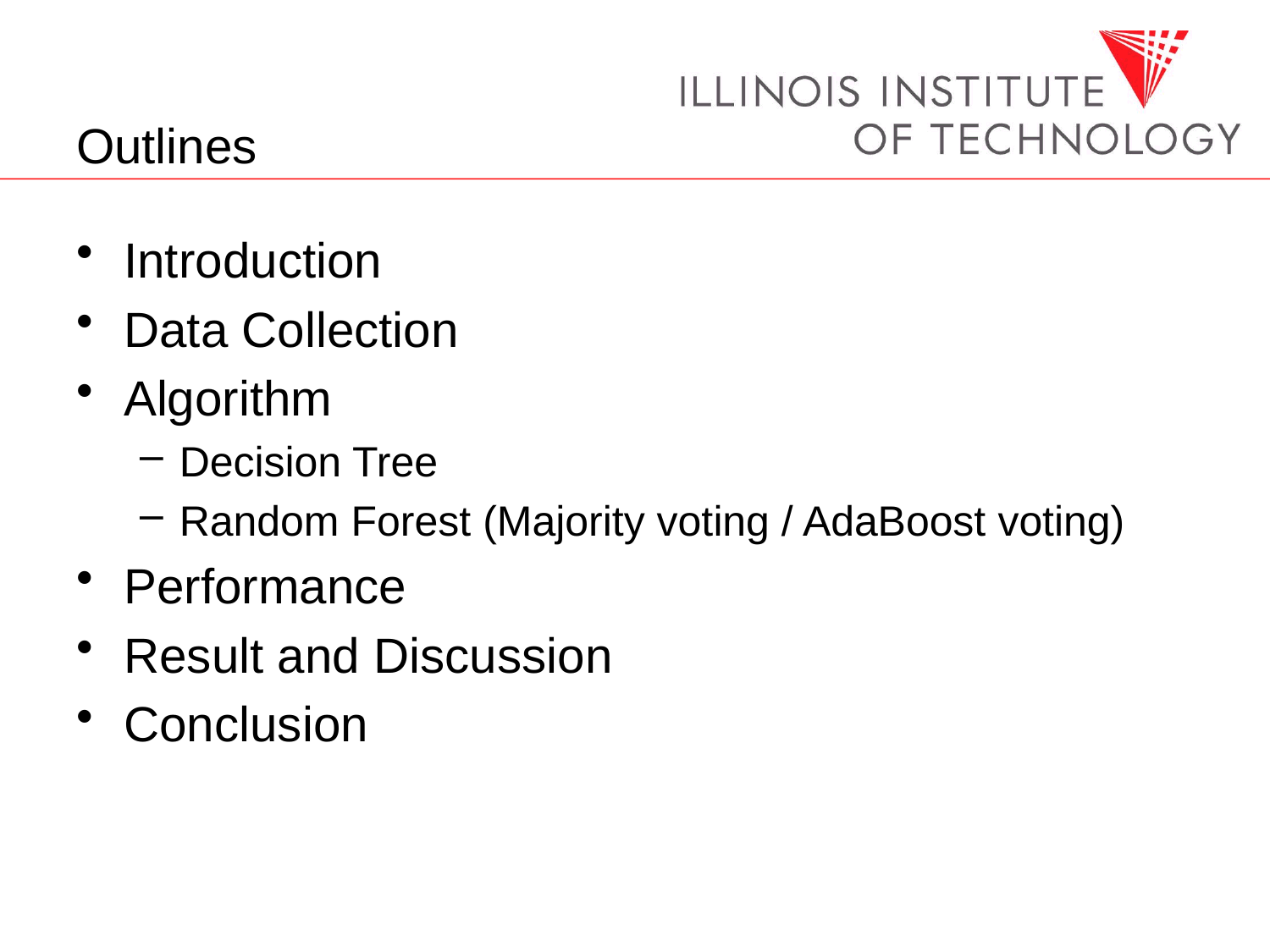

# Outlines
Introduction
Data Collection
Algorithm
Decision Tree
Random Forest (Majority voting / AdaBoost voting)
Performance
Result and Discussion
Conclusion